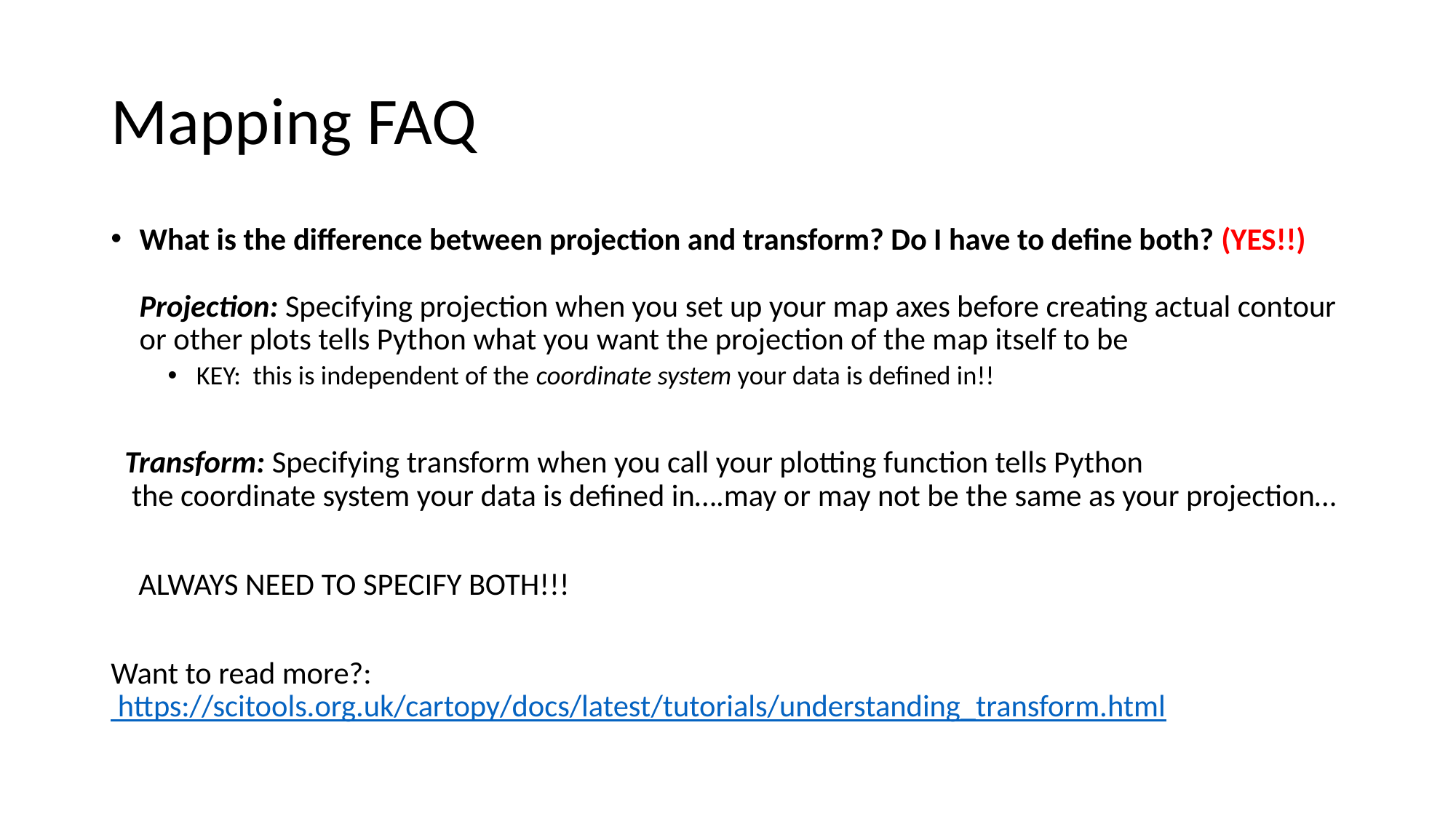

# Mapping FAQ
What is the difference between projection and transform? Do I have to define both? (YES!!)
Projection: Specifying projection when you set up your map axes before creating actual contour or other plots tells Python what you want the projection of the map itself to be
KEY:  this is independent of the coordinate system your data is defined in!!

  Transform: Specifying transform when you call your plotting function tells Python
   the coordinate system your data is defined in….may or may not be the same as your projection…

    ALWAYS NEED TO SPECIFY BOTH!!!

Want to read more?: https://scitools.org.uk/cartopy/docs/latest/tutorials/understanding_transform.html